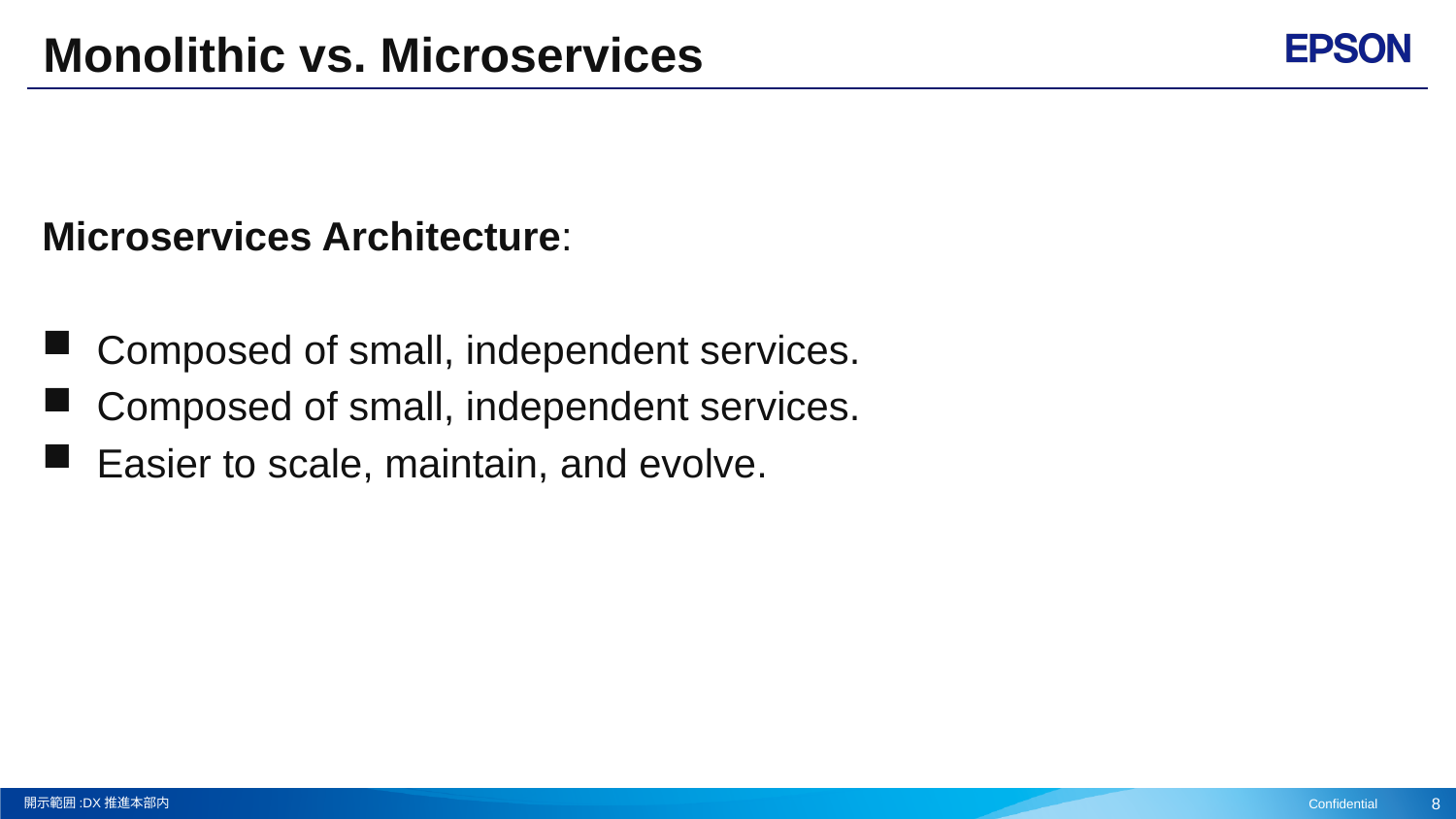

# Monolithic vs. Microservices

Microservices Architecture:

Composed of small, independent services.
Composed of small, independent services.
Easier to scale, maintain, and evolve.